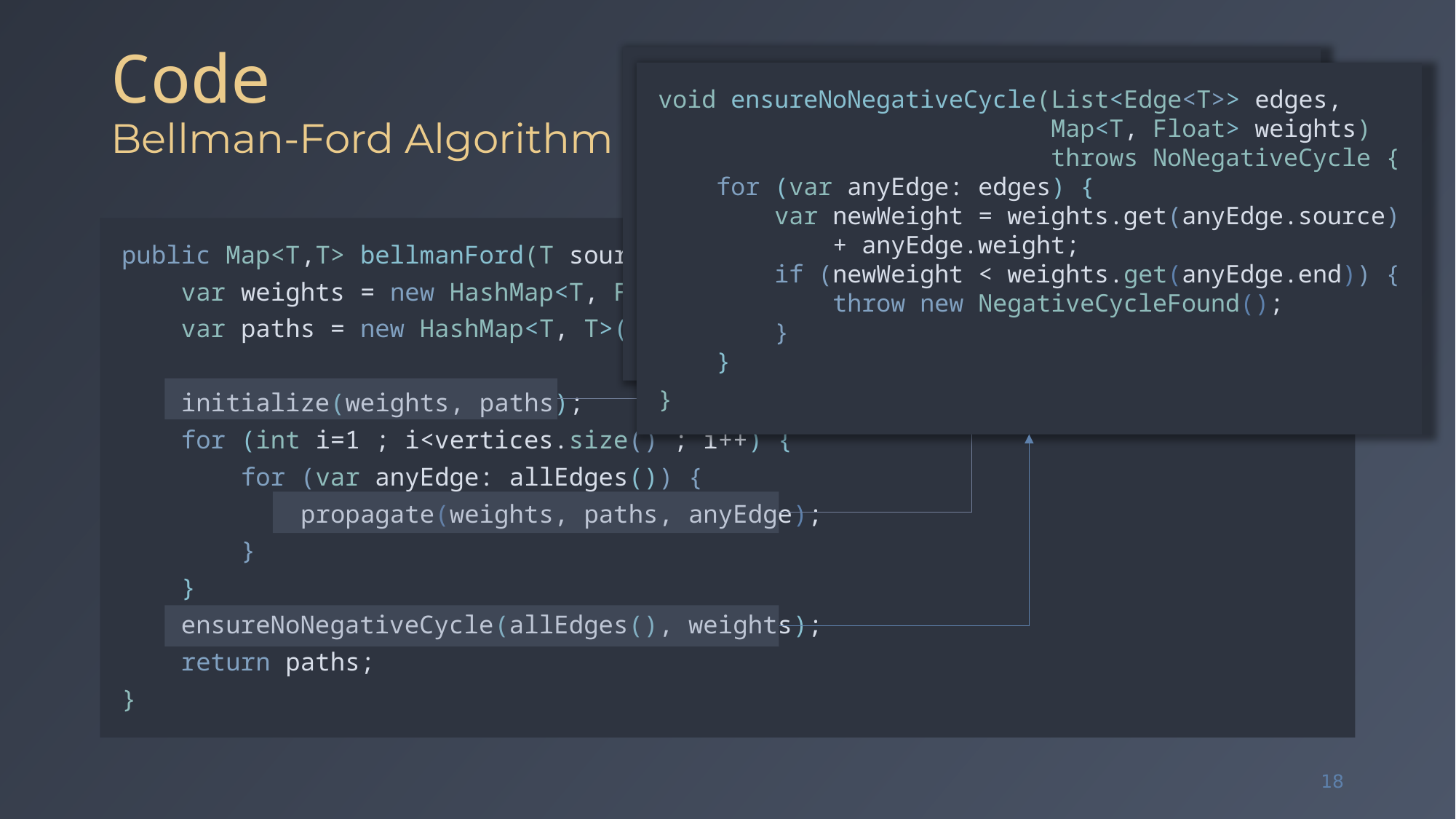

# Code Bellman-Ford Algorithm
void propagate(Map<T, Float> weights,
               Map<T, T> paths,
               Edge<T> edge) {
    var newWeight = weights.get(edge.source)
                    + edge.weight;
    if (newWeight < weights.get(edge.end)) {
        weights.put(edge.end, newWeight);
        paths.put(edge.end, edge.source);
    }
}
void ensureNoNegativeCycle(List<Edge<T>> edges,
                           Map<T, Float> weights)
                           throws NoNegativeCycle {
    for (var anyEdge: edges) {
        var newWeight = weights.get(anyEdge.source)
            + anyEdge.weight;
        if (newWeight < weights.get(anyEdge.end)) {
            throw new NegativeCycleFound();
        }
    }
}
public Map<T,T> bellmanFord(T source) throws NegativeCycleFound {
    var weights = new HashMap<T, Float>();
    var paths = new HashMap<T, T>();

    initialize(weights, paths);
    for (int i=1 ; i<vertices.size() ; i++) {
        for (var anyEdge: allEdges()) {
            propagate(weights, paths, anyEdge);
        }
    }
    ensureNoNegativeCycle(allEdges(), weights);
    return paths;
}
Same as in Dijkstra’s algorithm

18